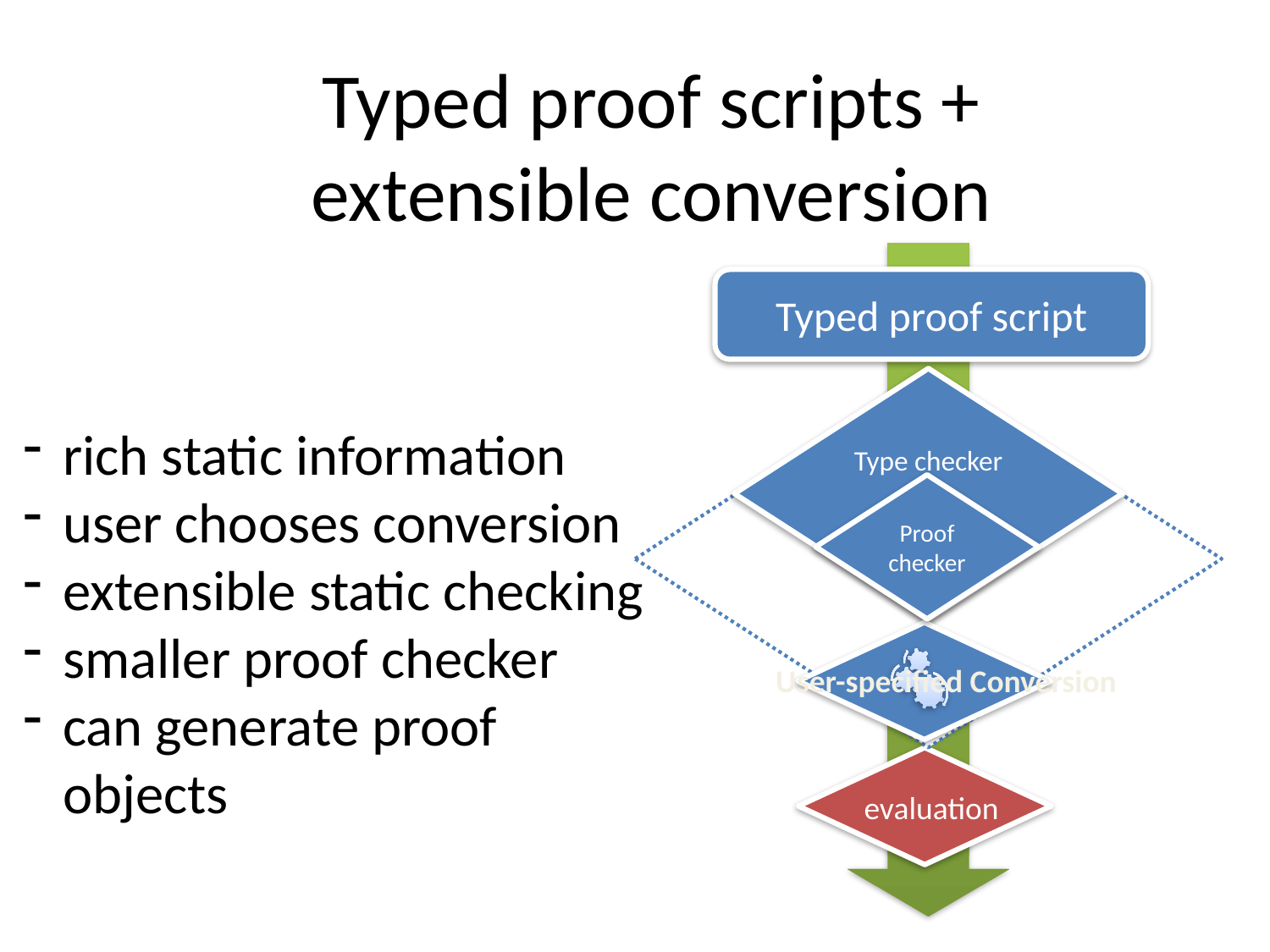

Typed proof scripts +
extensible conversion

Typed proof script

Type checker

Proof checker

User-specified Conversion

evaluation
rich static information
user chooses conversion
extensible static checking
smaller proof checker
can generate proof objects